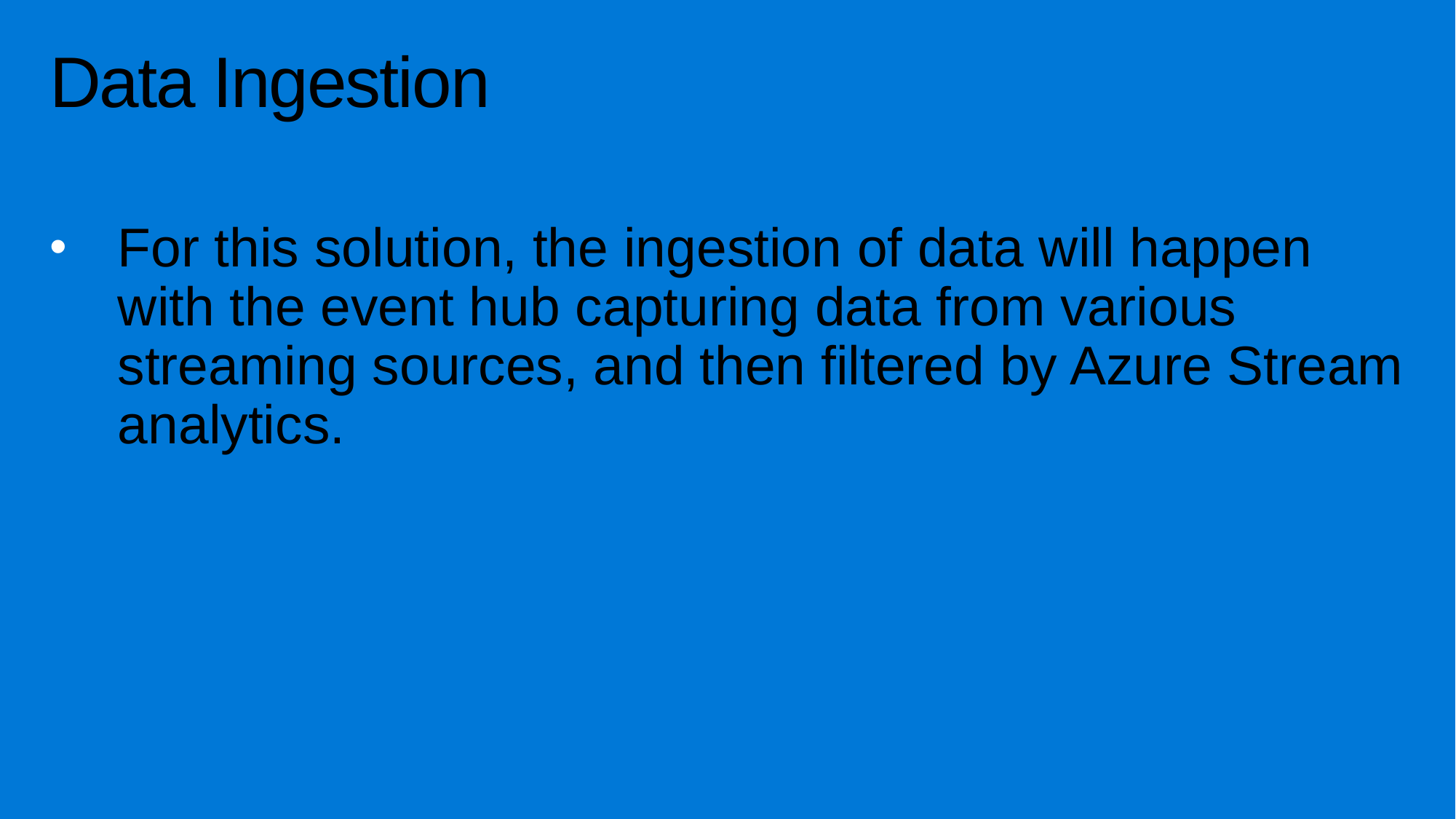

# Data Ingestion
For this solution, the ingestion of data will happen with the event hub capturing data from various streaming sources, and then filtered by Azure Stream analytics.